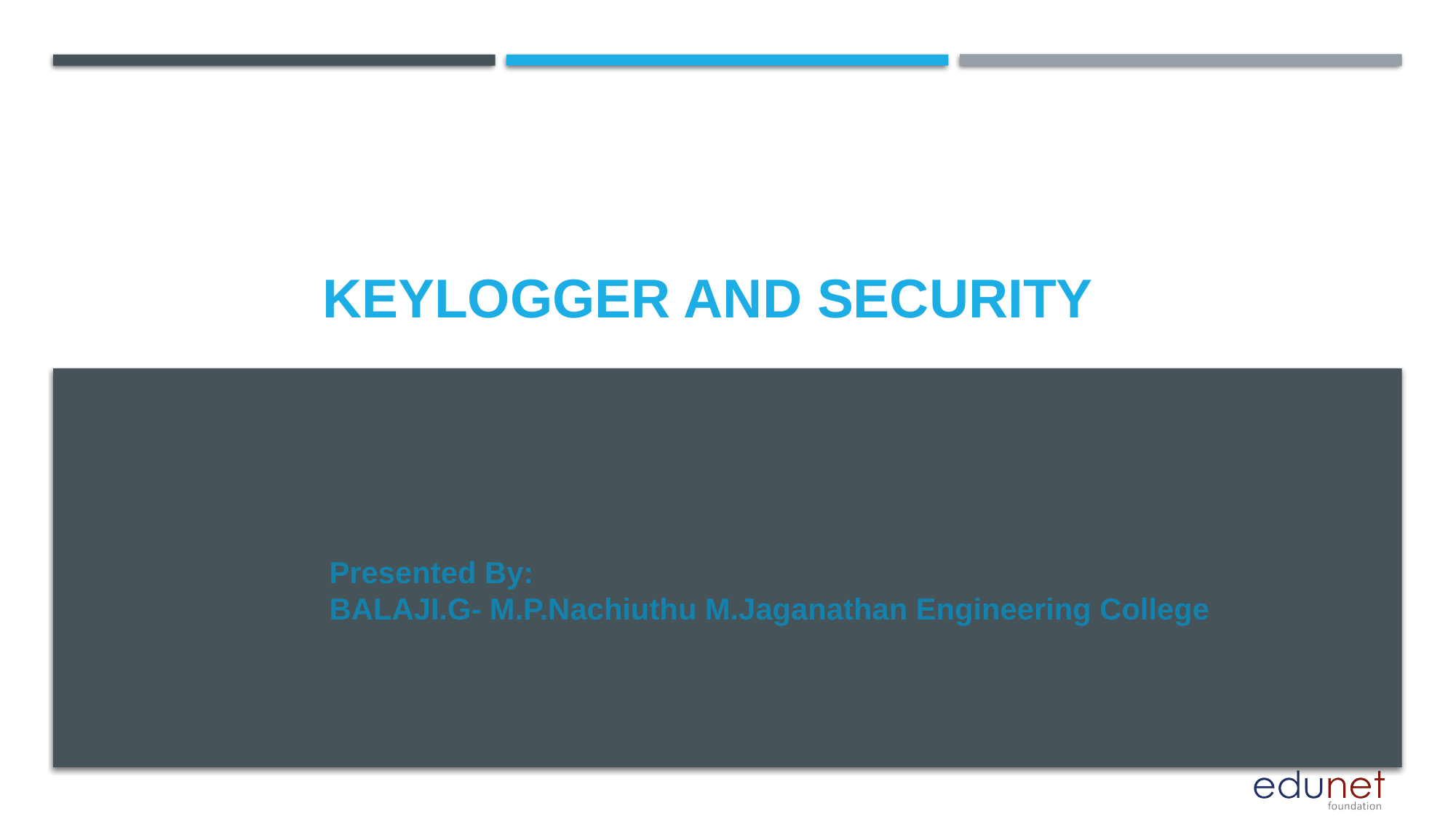

# KEYLOGGER AND SECURITY
Presented By:
BALAJI.G- M.P.Nachiuthu M.Jaganathan Engineering College